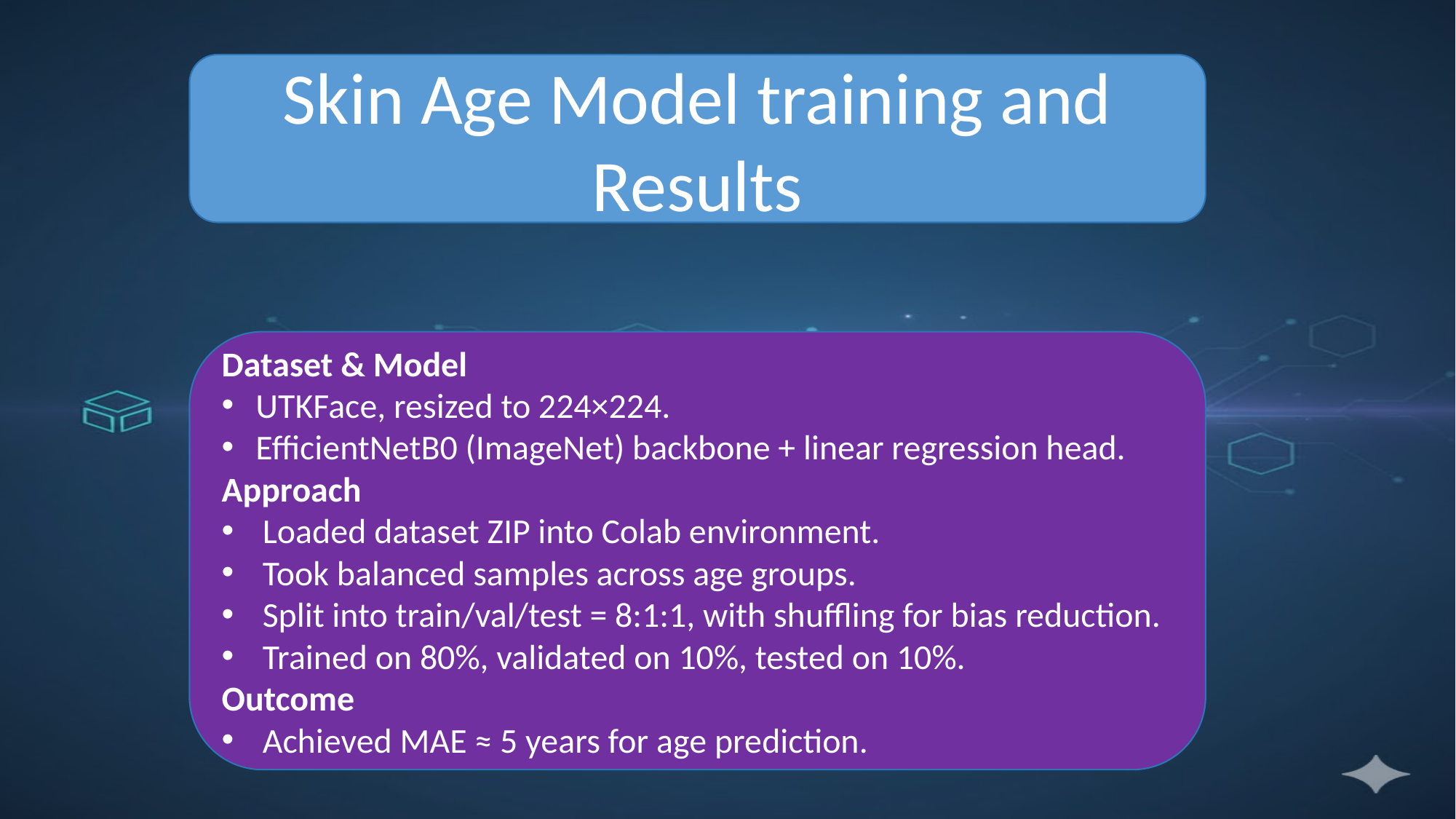

Skin Age Model training and Results
Dataset & Model
UTKFace, resized to 224×224.
EfficientNetB0 (ImageNet) backbone + linear regression head.
Approach
Loaded dataset ZIP into Colab environment.
Took balanced samples across age groups.
Split into train/val/test = 8:1:1, with shuffling for bias reduction.
Trained on 80%, validated on 10%, tested on 10%.
Outcome
Achieved MAE ≈ 5 years for age prediction.